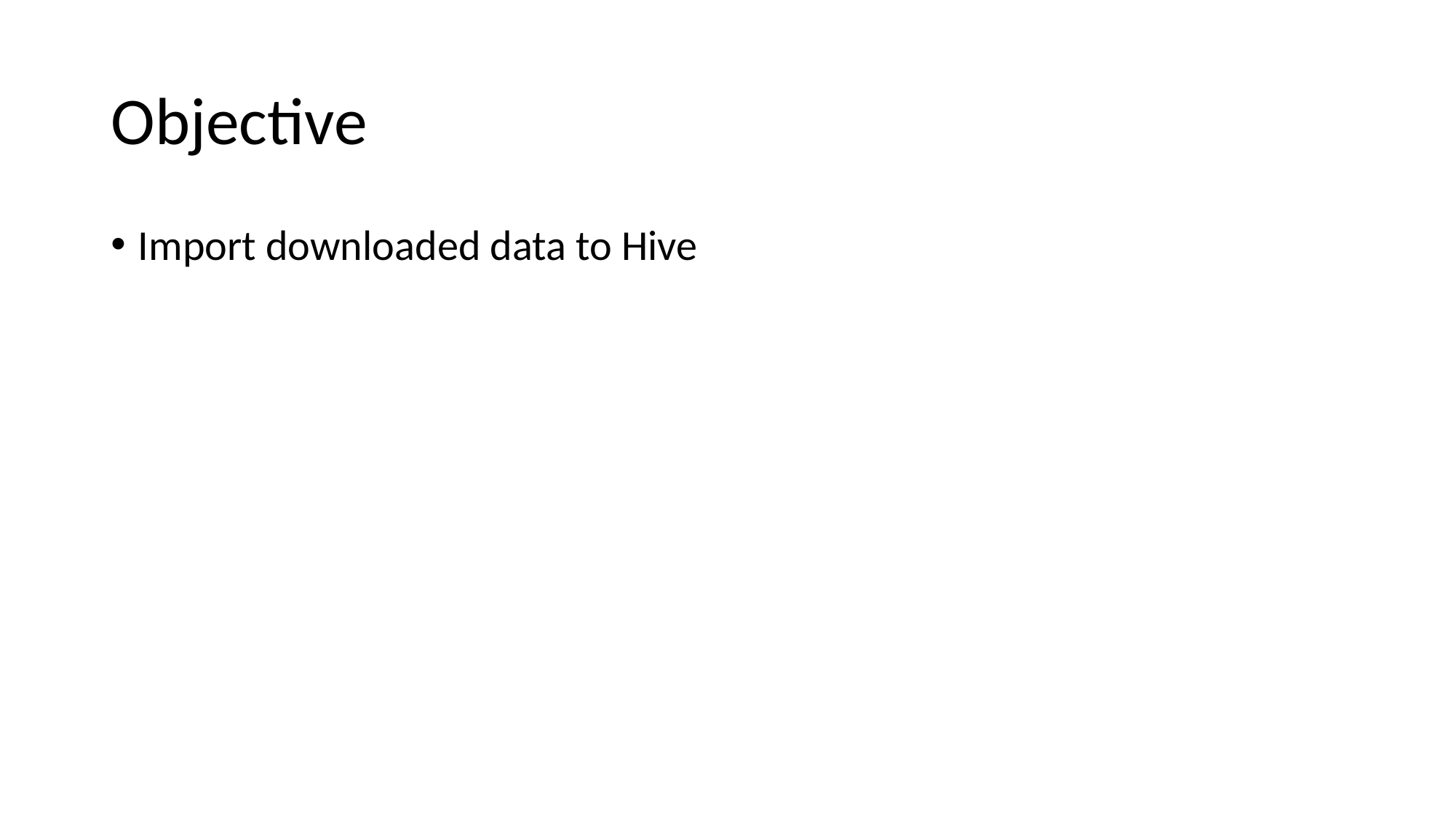

# Objective
Import downloaded data to Hive